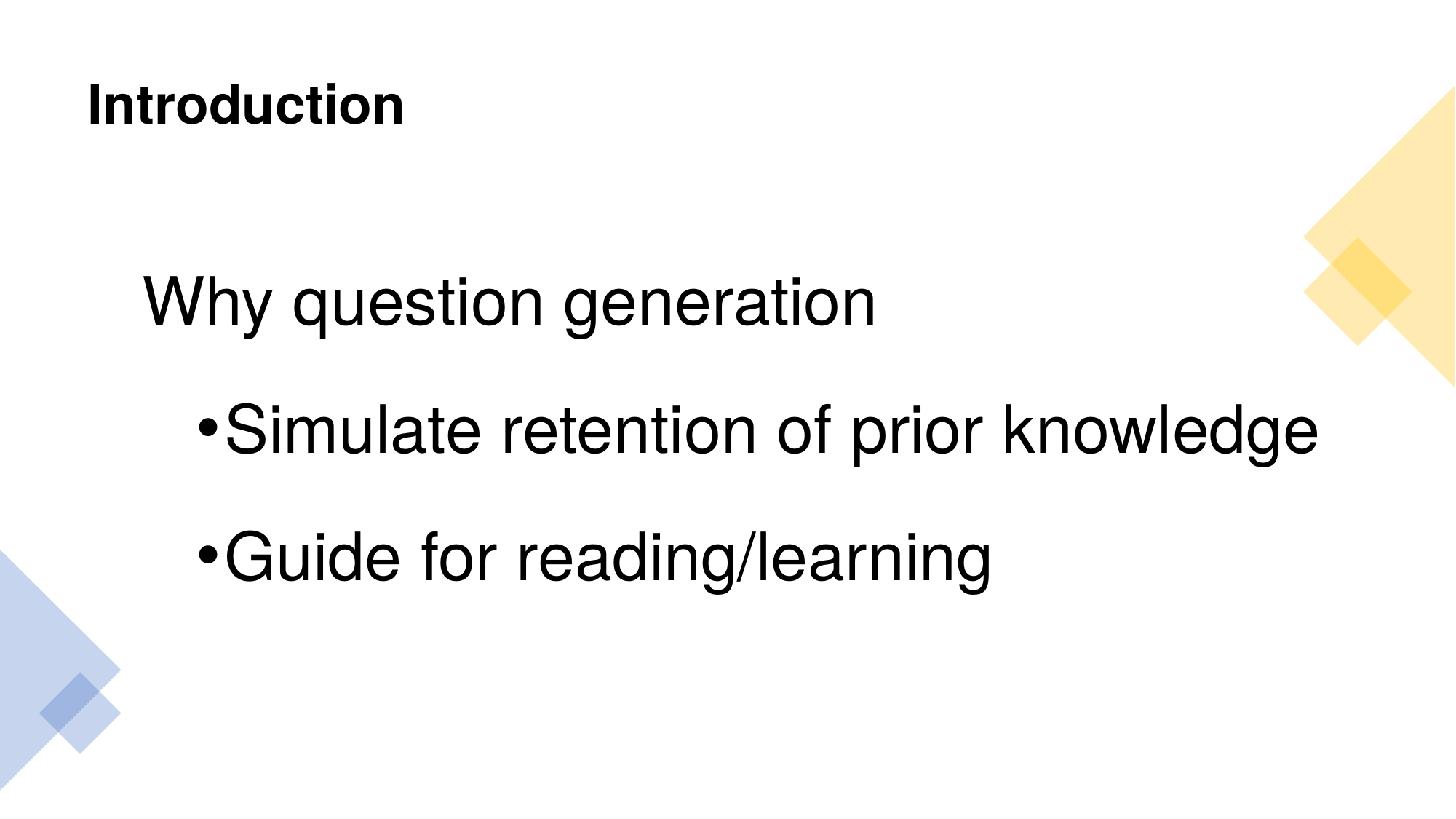

# Introduction

Why question generation
Simulate retention of prior knowledge
Guide for reading/learning